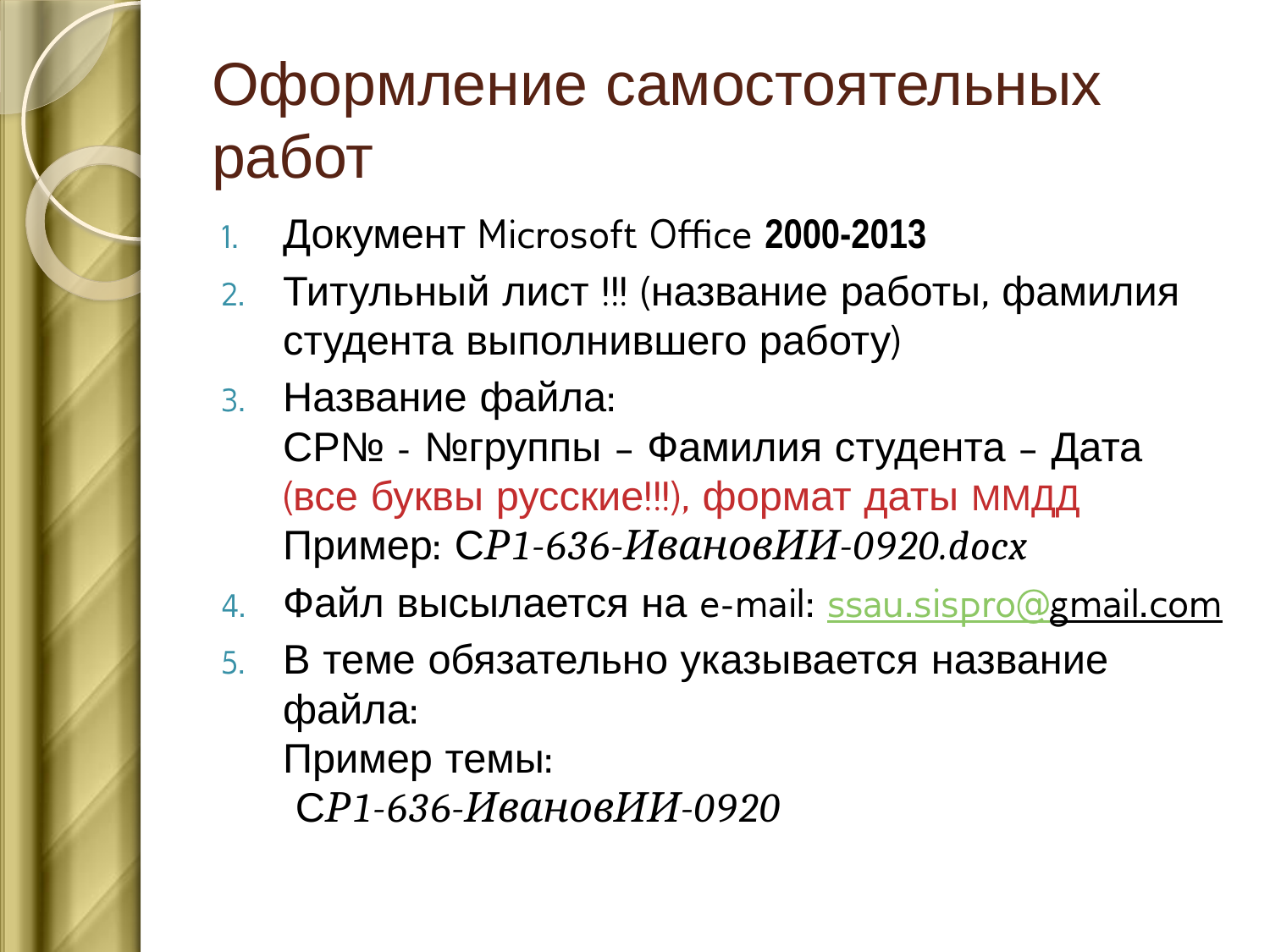

# Оформление самостоятельных работ
Документ Microsoft Office 2000-2013
Титульный лист !!! (название работы, фамилия студента выполнившего работу)
Название файла:
СР№ - №группы – Фамилия студента – Дата
(все буквы русские!!!), формат даты ММДД
Пример: СР1-636-ИвановИИ-0920.docx
Файл высылается на e-mail: ssau.sispro@gmail.com
В теме обязательно указывается название файла:
Пример темы:
 СР1-636-ИвановИИ-0920